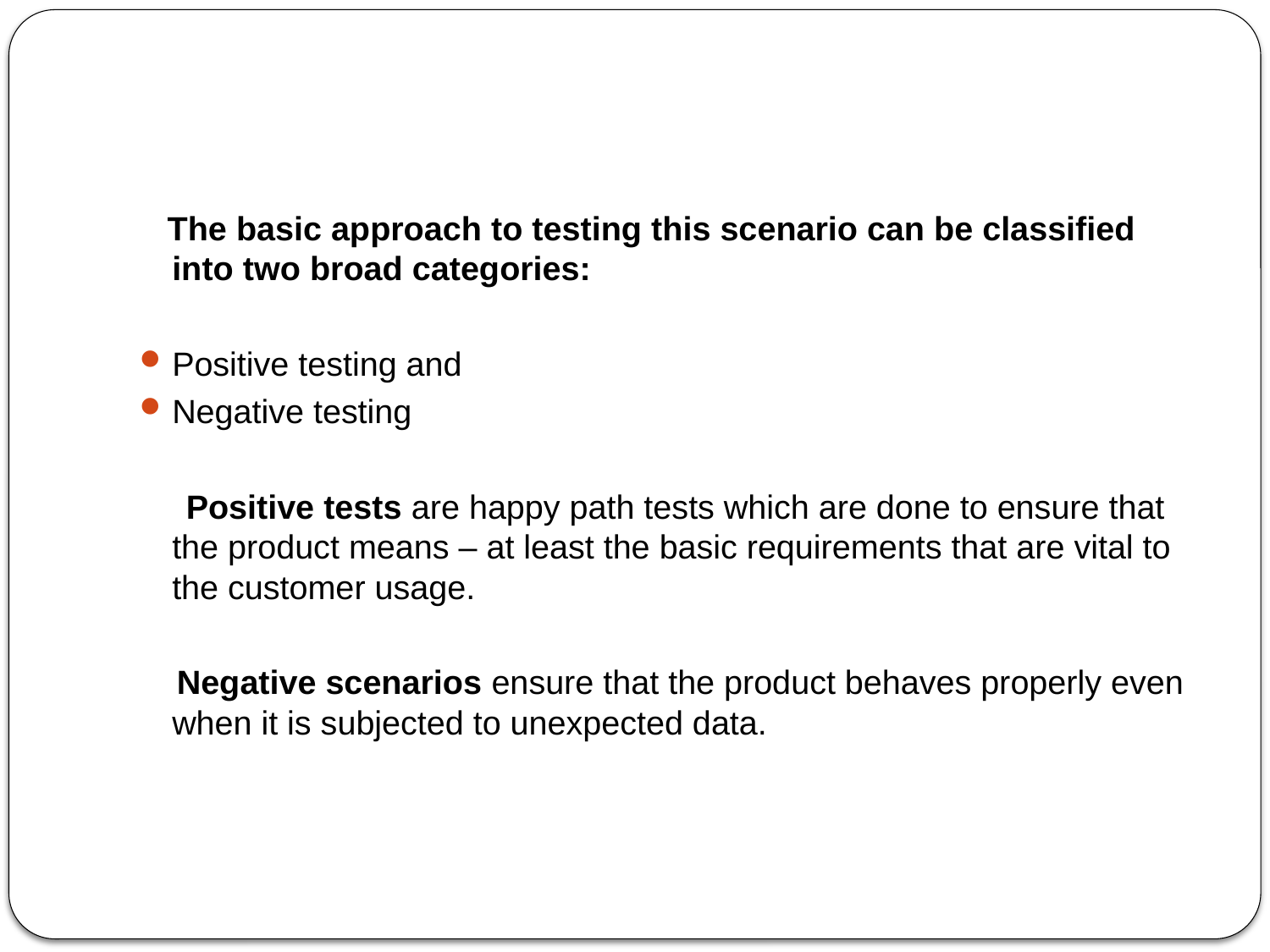

#
   The basic approach to testing this scenario can be classified into two broad categories:

Positive testing and
Negative testing

     Positive tests are happy path tests which are done to ensure that the product means – at least the basic requirements that are vital to the customer usage.

    Negative scenarios ensure that the product behaves properly even when it is subjected to unexpected data.